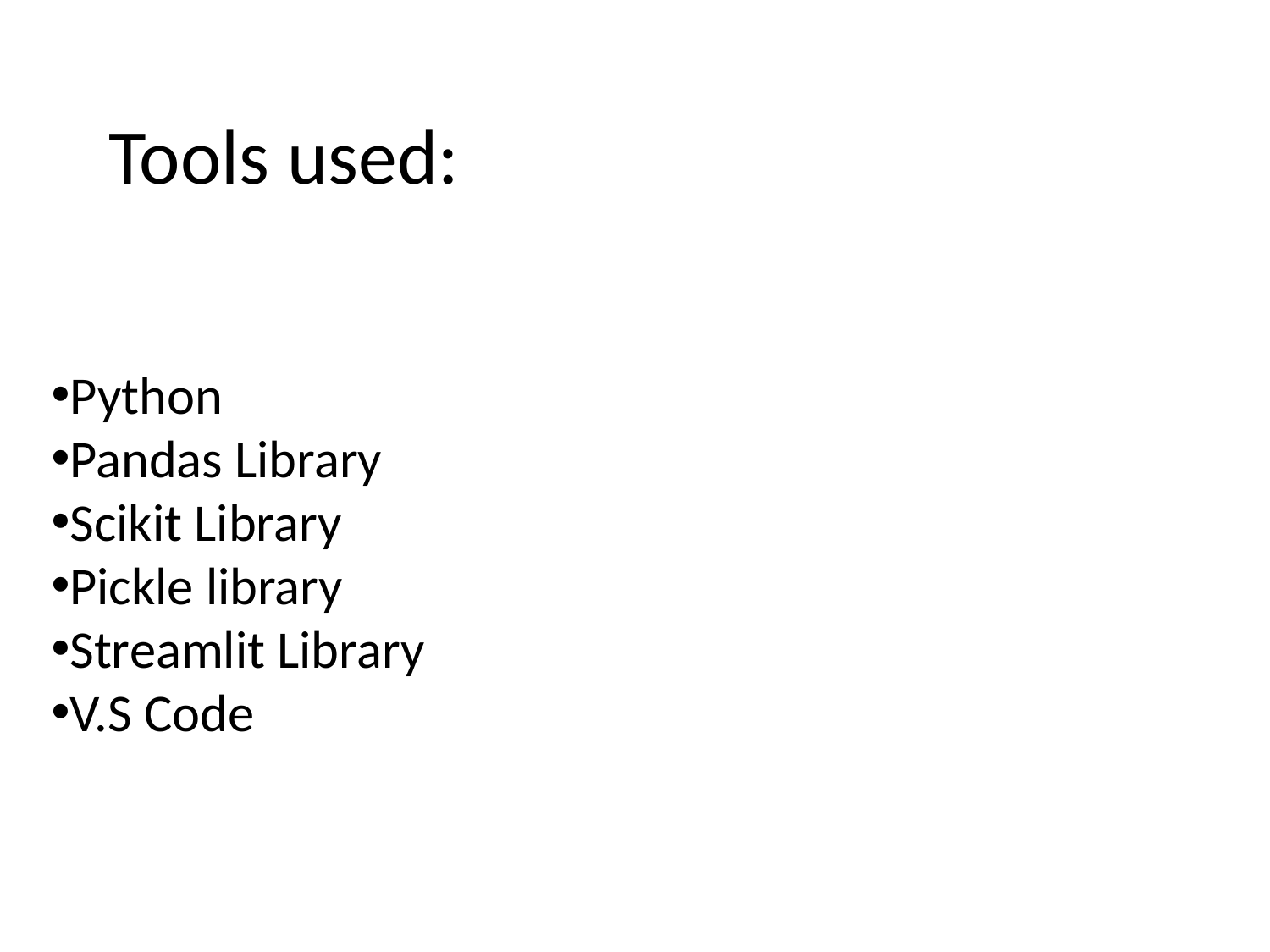

# Tools used:
Python
Pandas Library
Scikit Library
Pickle library
Streamlit Library
V.S Code